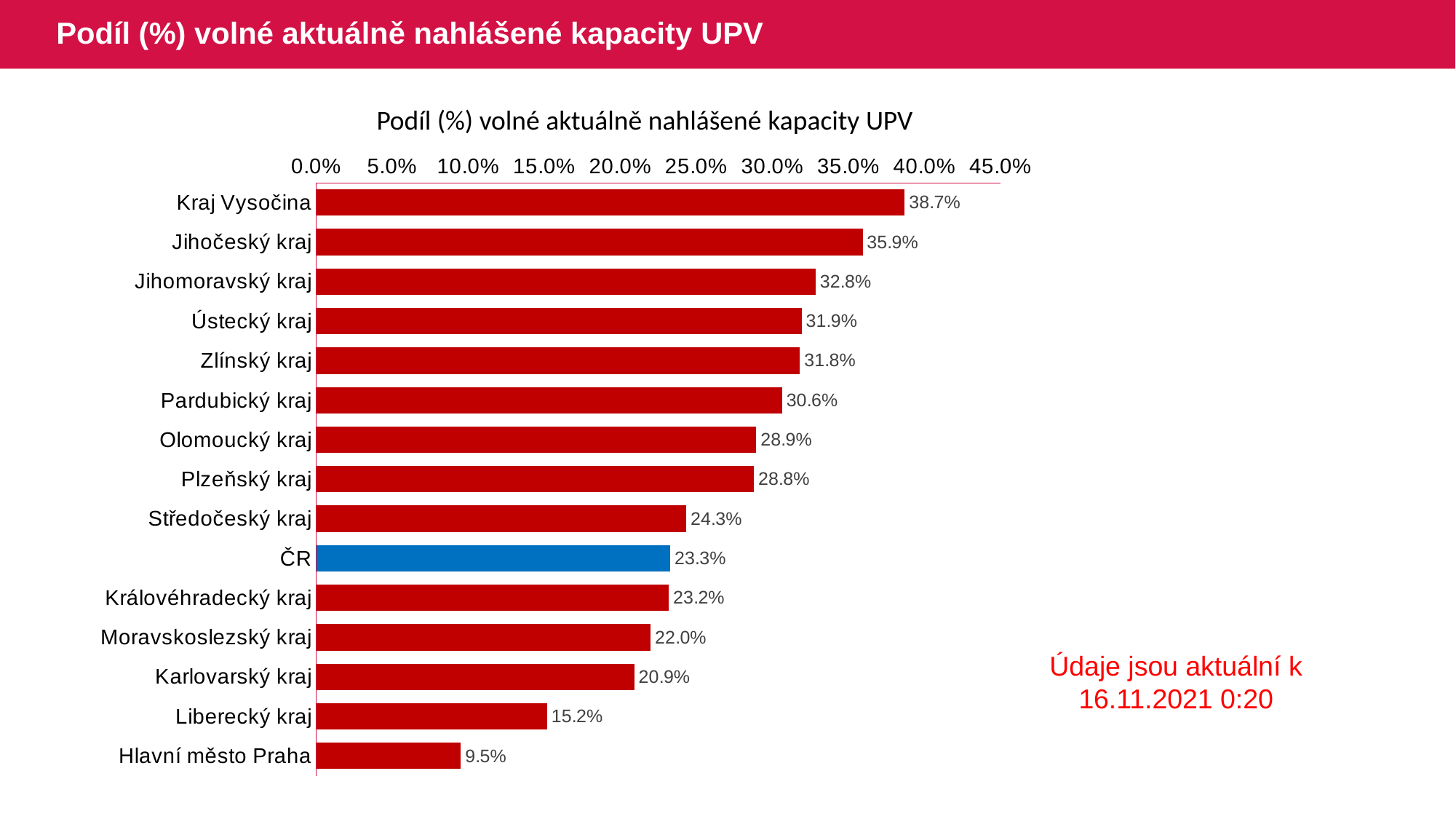

# Podíl (%) volné aktuálně nahlášené kapacity UPV
Podíl (%) volné aktuálně nahlášené kapacity UPV

### Chart

| Category | Series 1 |
|---|---|
| Kraj Vysočina | 0.387096774193 |
| Jihočeský kraj | 0.359375 |
| Jihomoravský kraj | 0.328431372549 |
| Ústecký kraj | 0.319327731092 |
| Zlínský kraj | 0.318181818181 |
| Pardubický kraj | 0.306451612903 |
| Olomoucký kraj | 0.28947368421 |
| Plzeňský kraj | 0.287878787878 |
| Středočeský kraj | 0.243478260869 |
| ČR | 0.232856438085 |
| Královéhradecký kraj | 0.232 |
| Moravskoslezský kraj | 0.220064724919 |
| Karlovarský kraj | 0.209302325581 |
| Liberecký kraj | 0.151898734177 |
| Hlavní město Praha | 0.095137420718 |
Údaje jsou aktuální k 16.11.2021 0:20